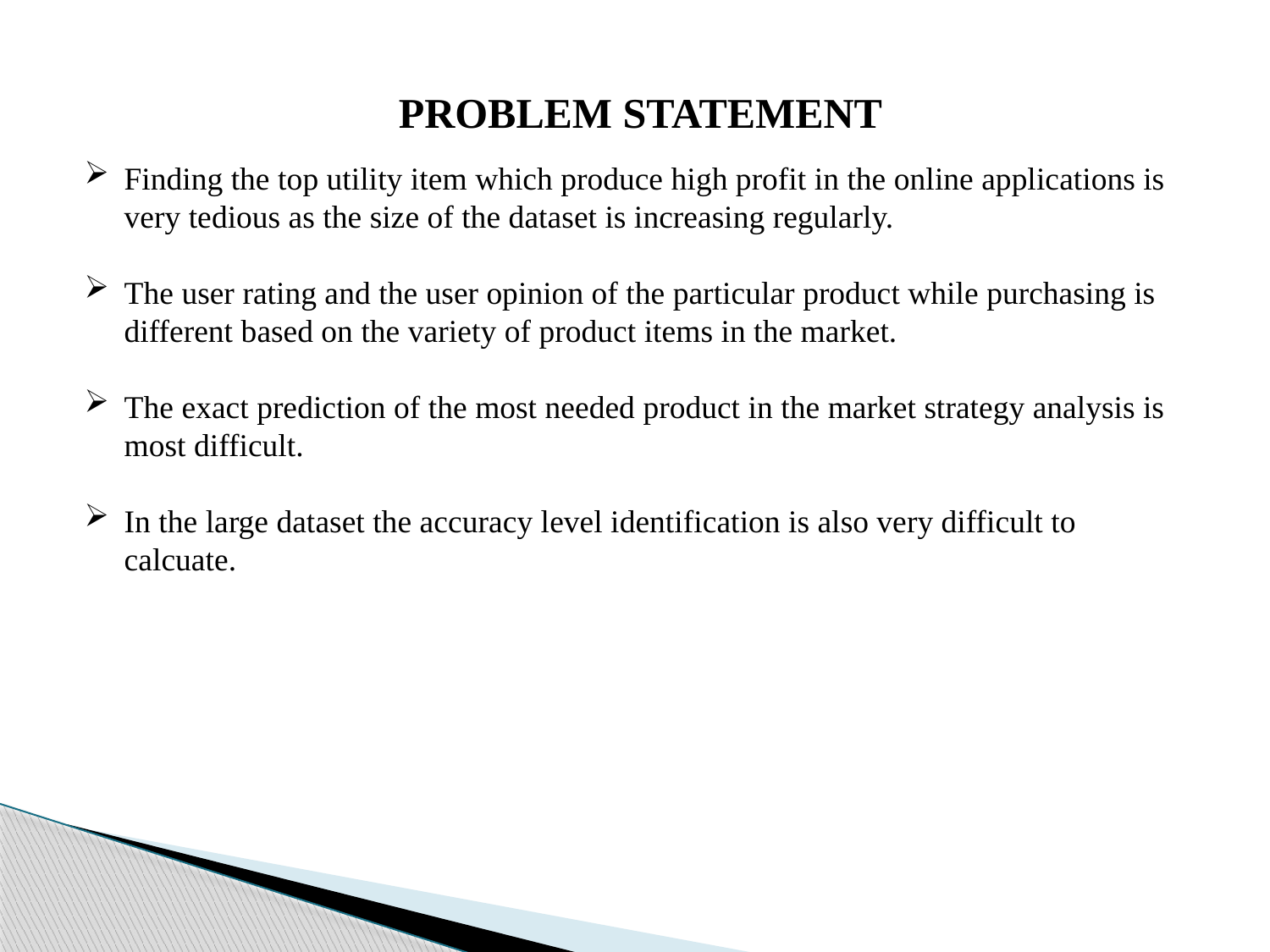

PROBLEM STATEMENT
Finding the top utility item which produce high profit in the online applications is very tedious as the size of the dataset is increasing regularly.

The user rating and the user opinion of the particular product while purchasing is different based on the variety of product items in the market.

The exact prediction of the most needed product in the market strategy analysis is most difficult.

In the large dataset the accuracy level identification is also very difficult to calcuate.